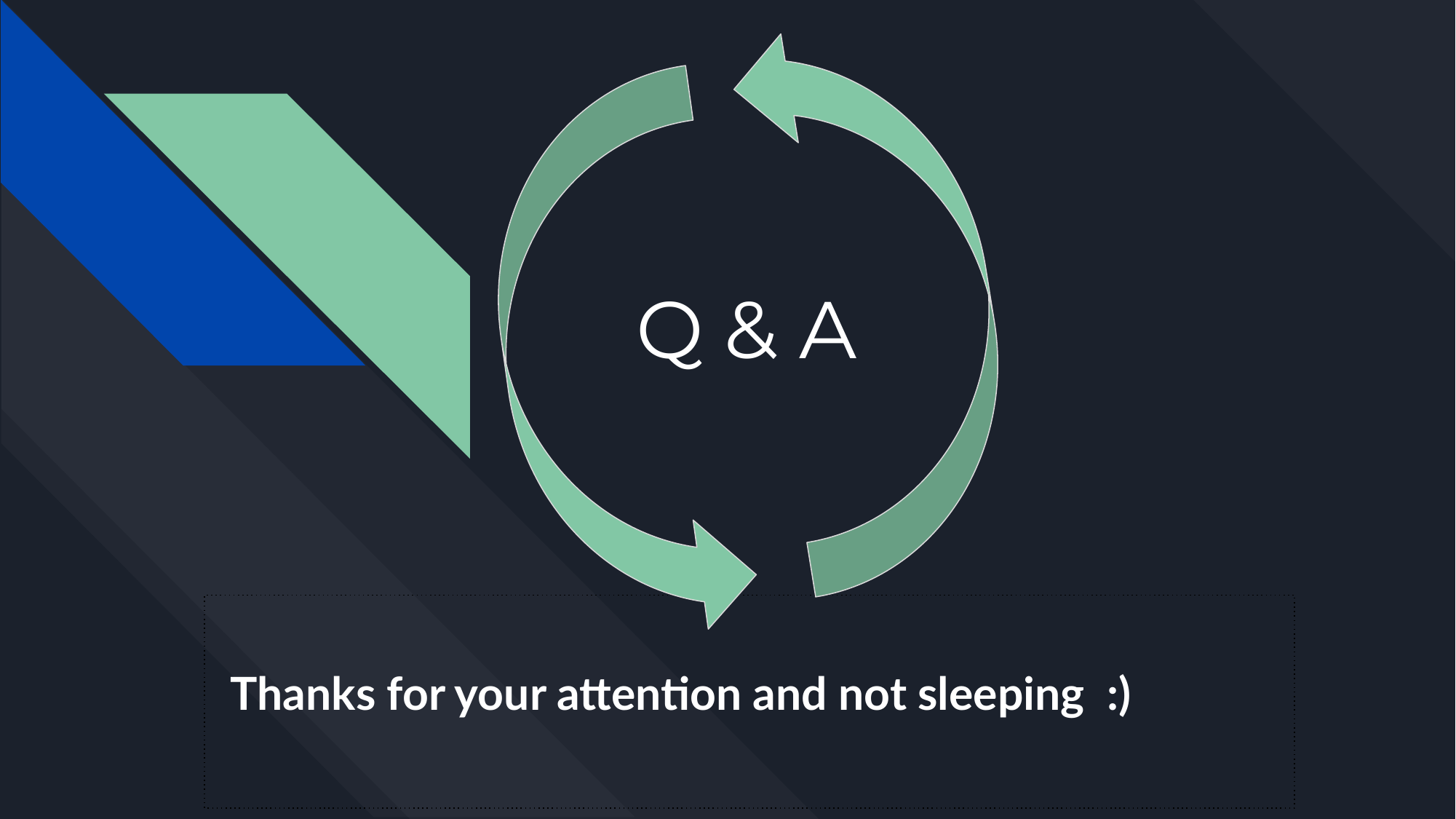

# Q & A

 Thanks for your attention and not sleeping  :)